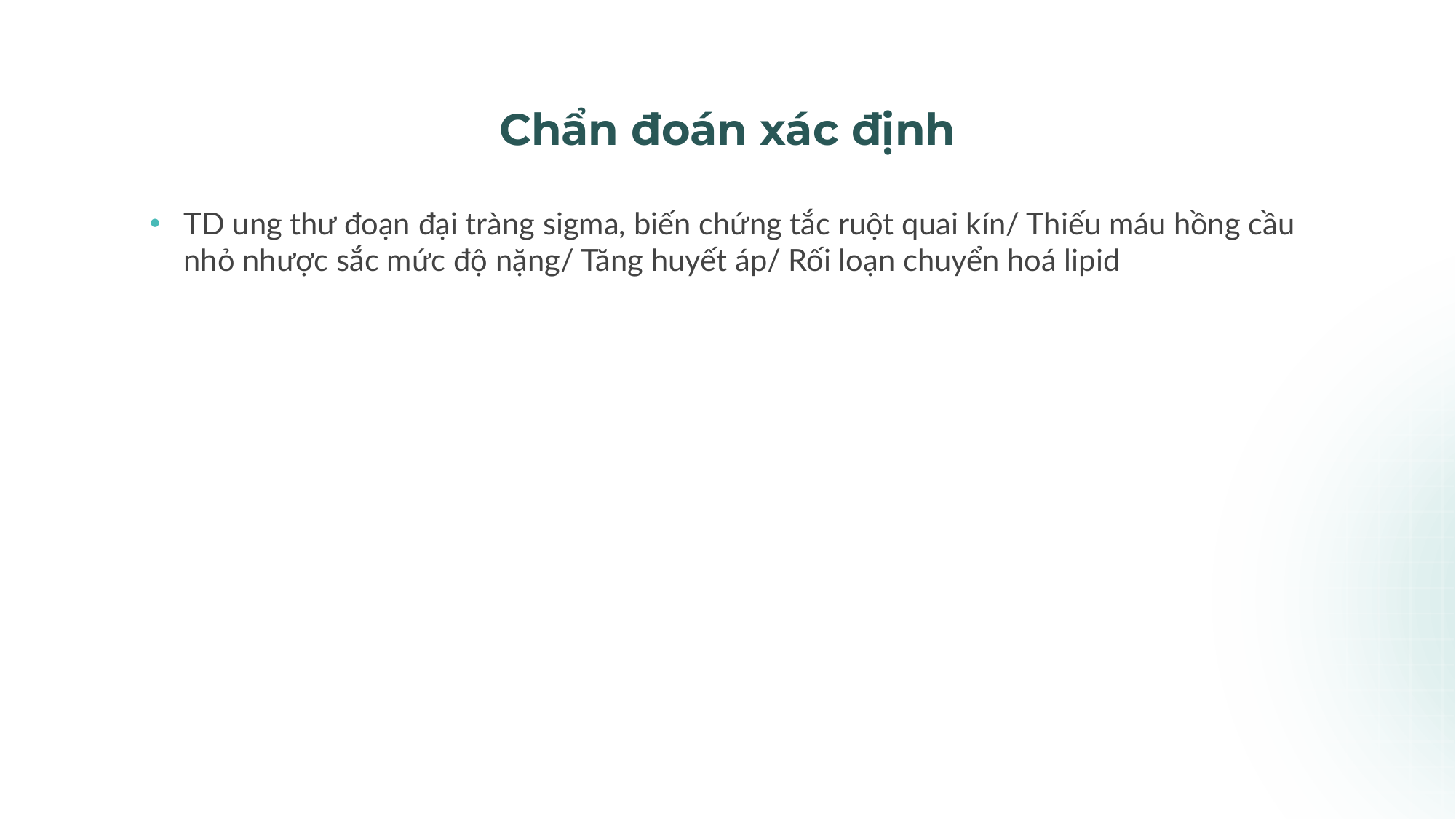

21
# Chẩn đoán xác định
TD ung thư đoạn đại tràng sigma, biến chứng tắc ruột quai kín/ Thiếu máu hồng cầu nhỏ nhược sắc mức độ nặng/ Tăng huyết áp/ Rối loạn chuyển hoá lipid